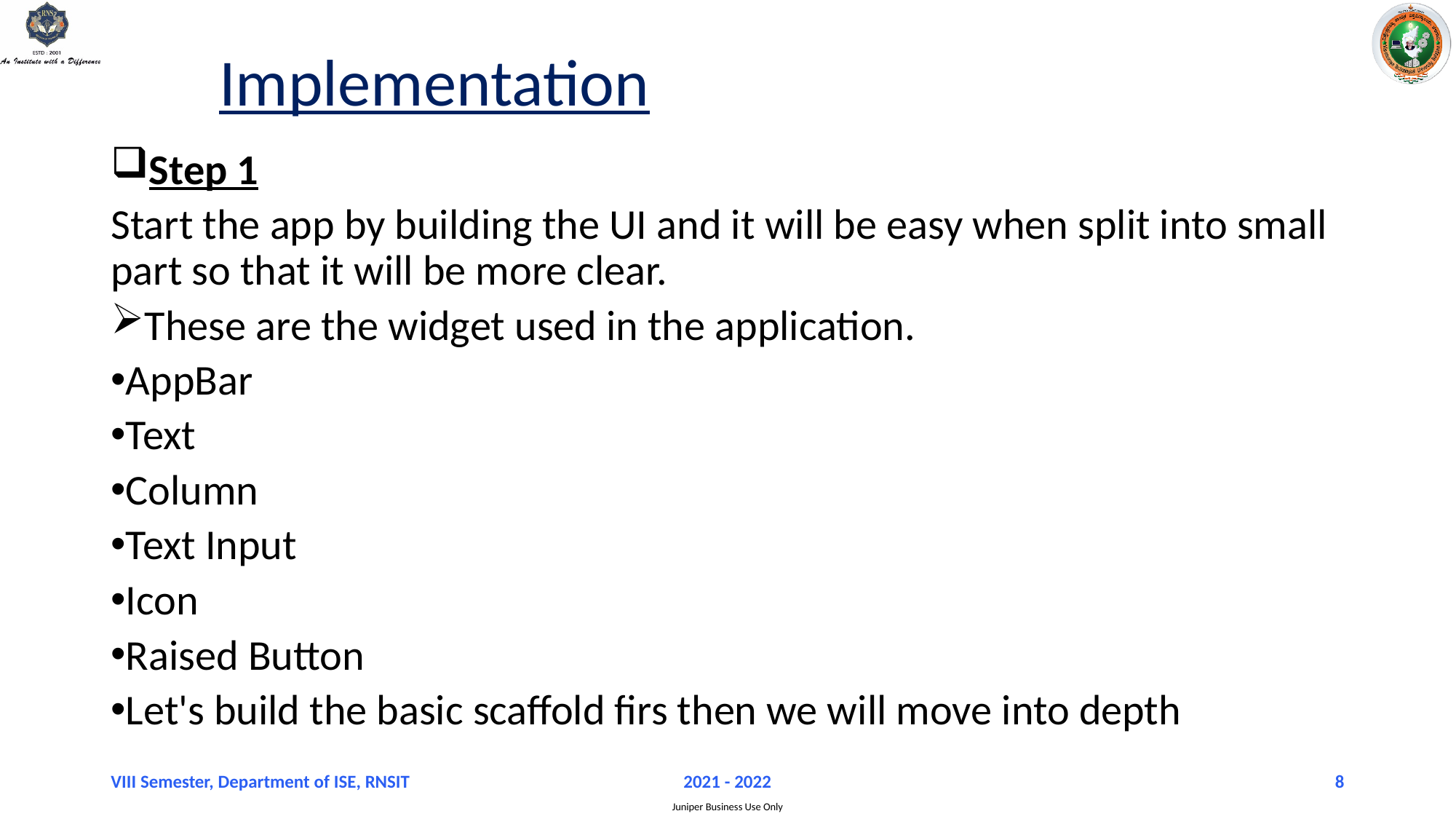

# Implementation
Step 1
Start the app by building the UI and it will be easy when split into small part so that it will be more clear.
These are the widget used in the application.
AppBar
Text
Column
Text Input
Icon
Raised Button
Let's build the basic scaffold firs then we will move into depth
VIII Semester, Department of ISE, RNSIT
2021 - 2022
8